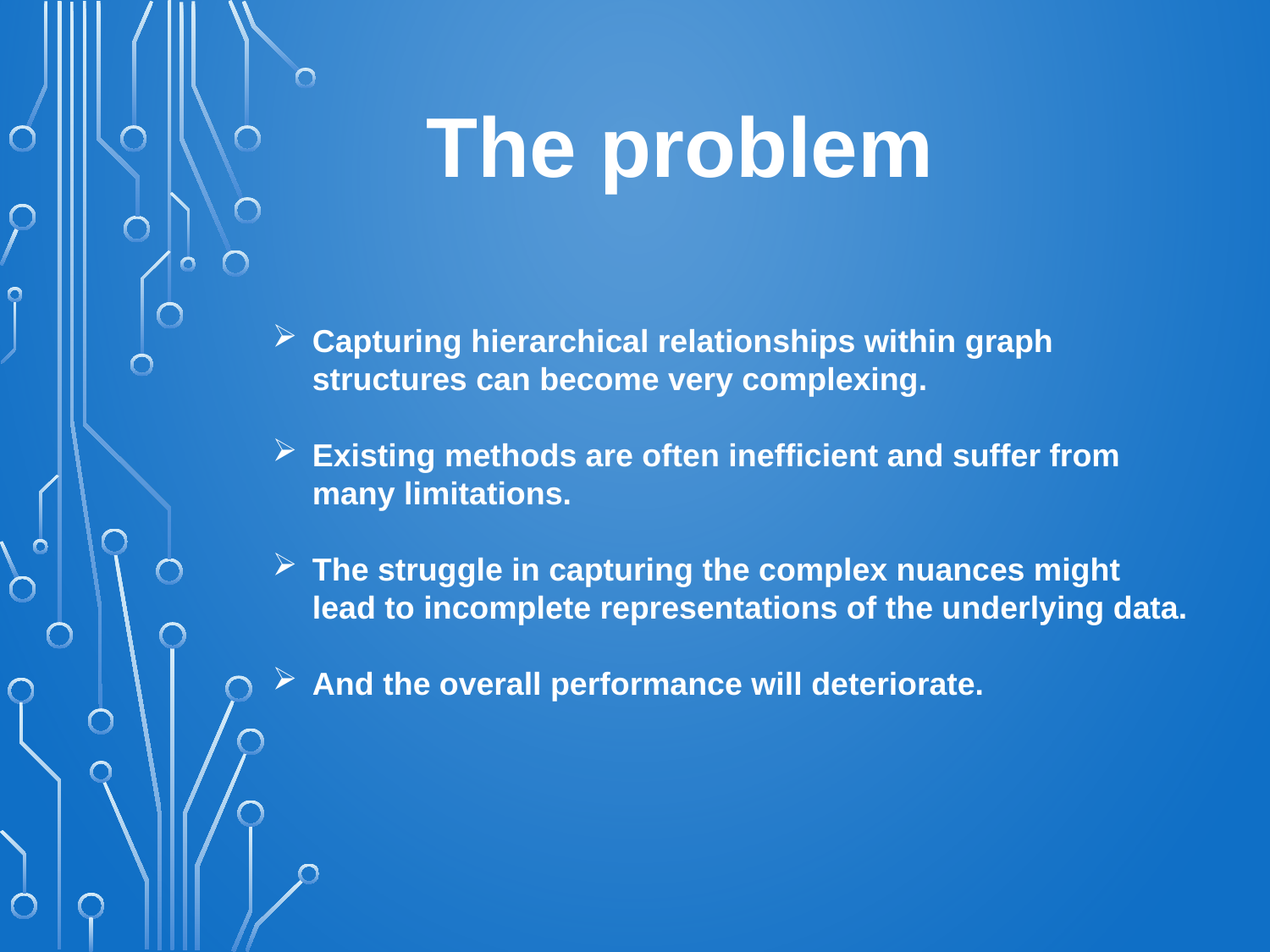

The problem
Capturing hierarchical relationships within graph structures can become very complexing.

Existing methods are often inefficient and suffer from many limitations.

The struggle in capturing the complex nuances might lead to incomplete representations of the underlying data.
And the overall performance will deteriorate.